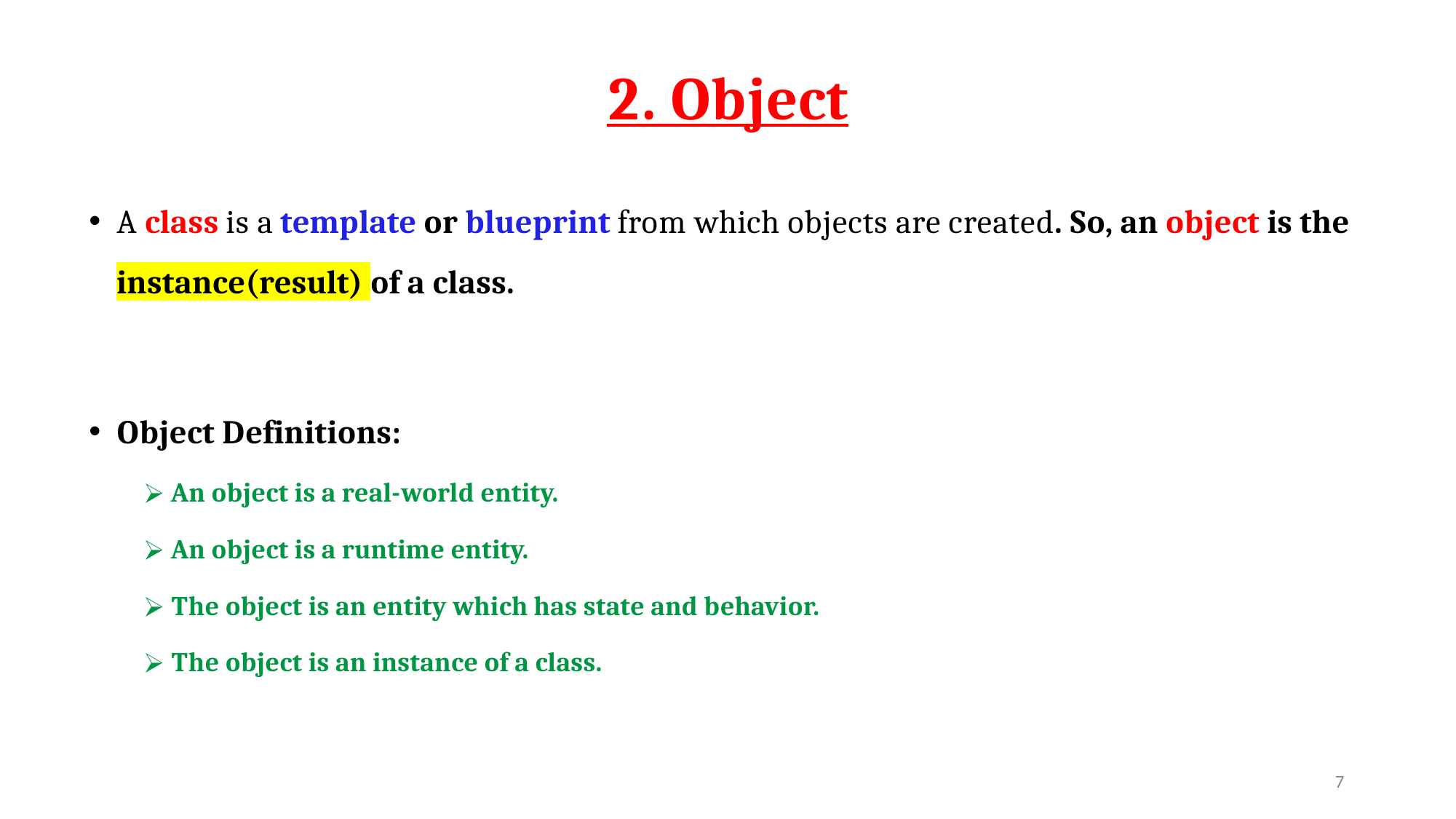

# 2. Object
A class is a template or blueprint from which objects are created. So, an object is the instance(result) of a class.

Object Definitions:
An object is a real-world entity.
An object is a runtime entity.
The object is an entity which has state and behavior.
The object is an instance of a class.

7